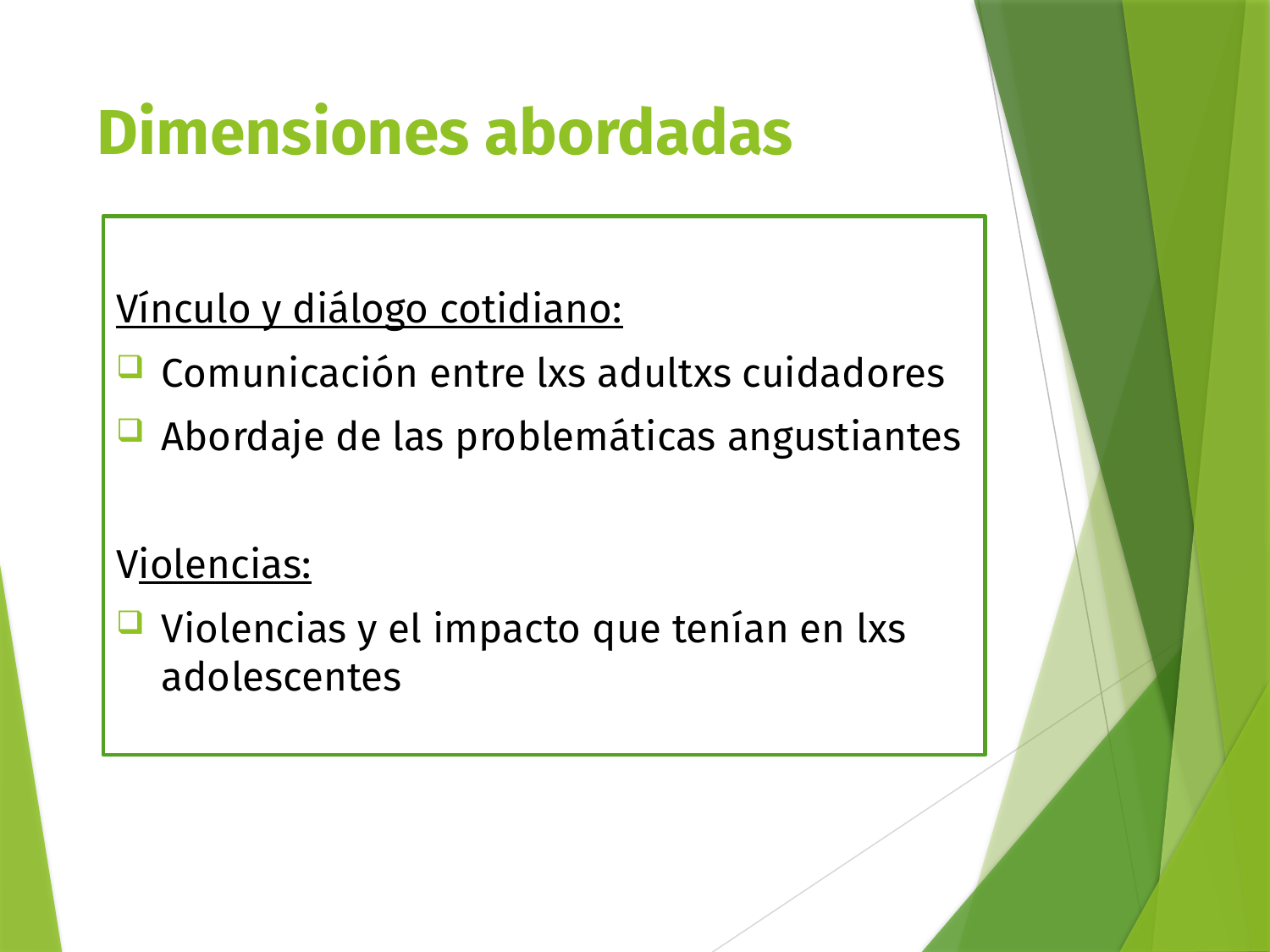

# Dimensiones abordadas

Vínculo y diálogo cotidiano:
Comunicación entre lxs adultxs cuidadores
Abordaje de las problemáticas angustiantes

Violencias:
Violencias y el impacto que tenían en lxs adolescentes